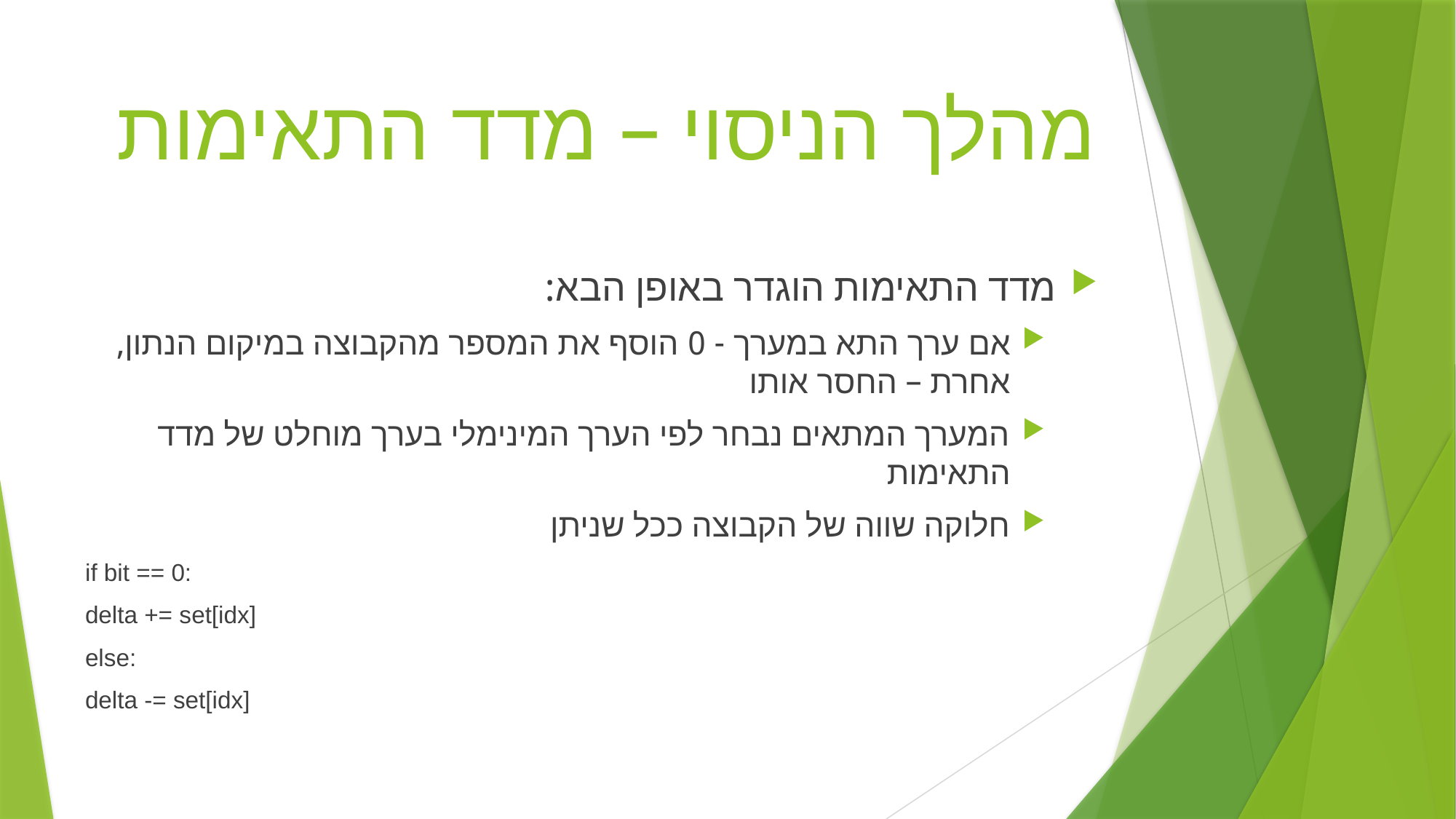

# מהלך הניסוי – מדד התאימות
מדד התאימות הוגדר באופן הבא:
אם ערך התא במערך - 0 הוסף את המספר מהקבוצה במיקום הנתון, אחרת – החסר אותו
המערך המתאים נבחר לפי הערך המינימלי בערך מוחלט של מדד התאימות
חלוקה שווה של הקבוצה ככל שניתן
if bit == 0:
	delta += set[idx]
else:
	delta -= set[idx]